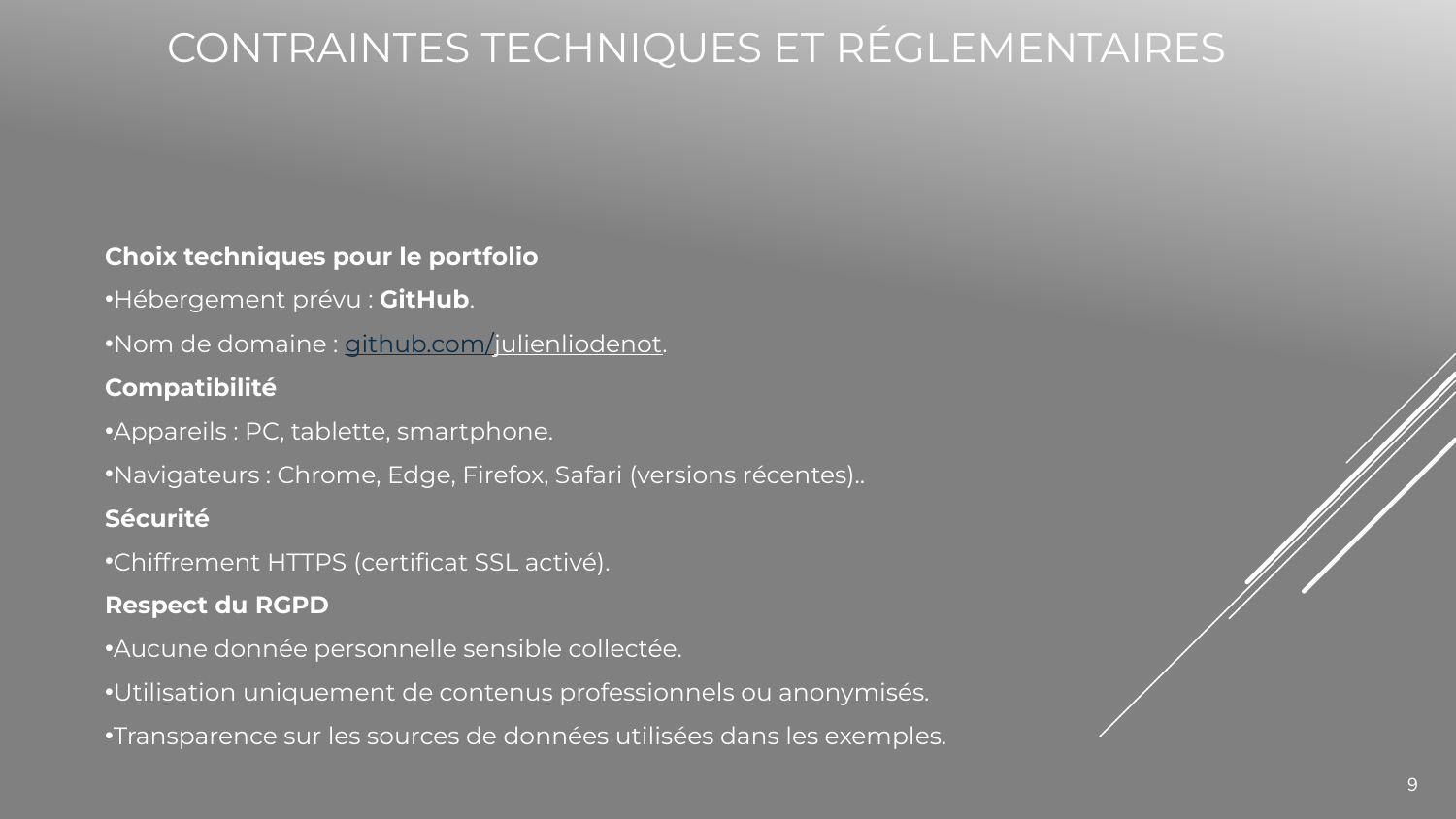

# Contraintes techniques et réglementaires
Choix techniques pour le portfolio
Hébergement prévu : GitHub.
Nom de domaine : github.com/julienliodenot.
Compatibilité
Appareils : PC, tablette, smartphone.
Navigateurs : Chrome, Edge, Firefox, Safari (versions récentes)..
Sécurité
Chiffrement HTTPS (certificat SSL activé).
Respect du RGPD
Aucune donnée personnelle sensible collectée.
Utilisation uniquement de contenus professionnels ou anonymisés.
Transparence sur les sources de données utilisées dans les exemples.
9